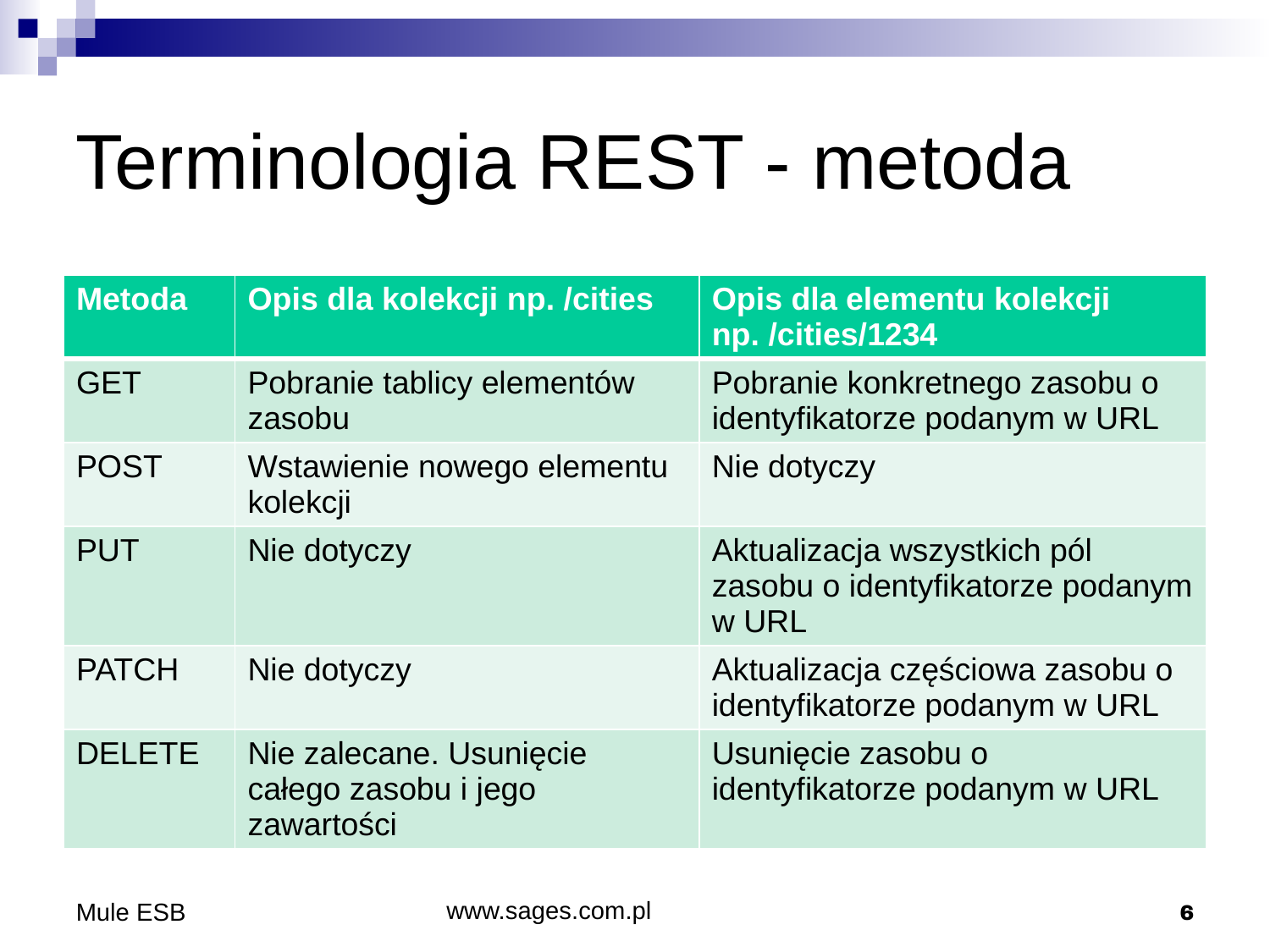

# Terminologia REST - metoda
| Metoda | Opis dla kolekcji np. /cities | Opis dla elementu kolekcji np. /cities/1234 |
| --- | --- | --- |
| GET | Pobranie tablicy elementów zasobu | Pobranie konkretnego zasobu o identyfikatorze podanym w URL |
| POST | Wstawienie nowego elementu kolekcji | Nie dotyczy |
| PUT | Nie dotyczy | Aktualizacja wszystkich pól zasobu o identyfikatorze podanym w URL |
| PATCH | Nie dotyczy | Aktualizacja częściowa zasobu o identyfikatorze podanym w URL |
| DELETE | Nie zalecane. Usunięcie całego zasobu i jego zawartości | Usunięcie zasobu o identyfikatorze podanym w URL |
Mule ESB
www.sages.com.pl
6